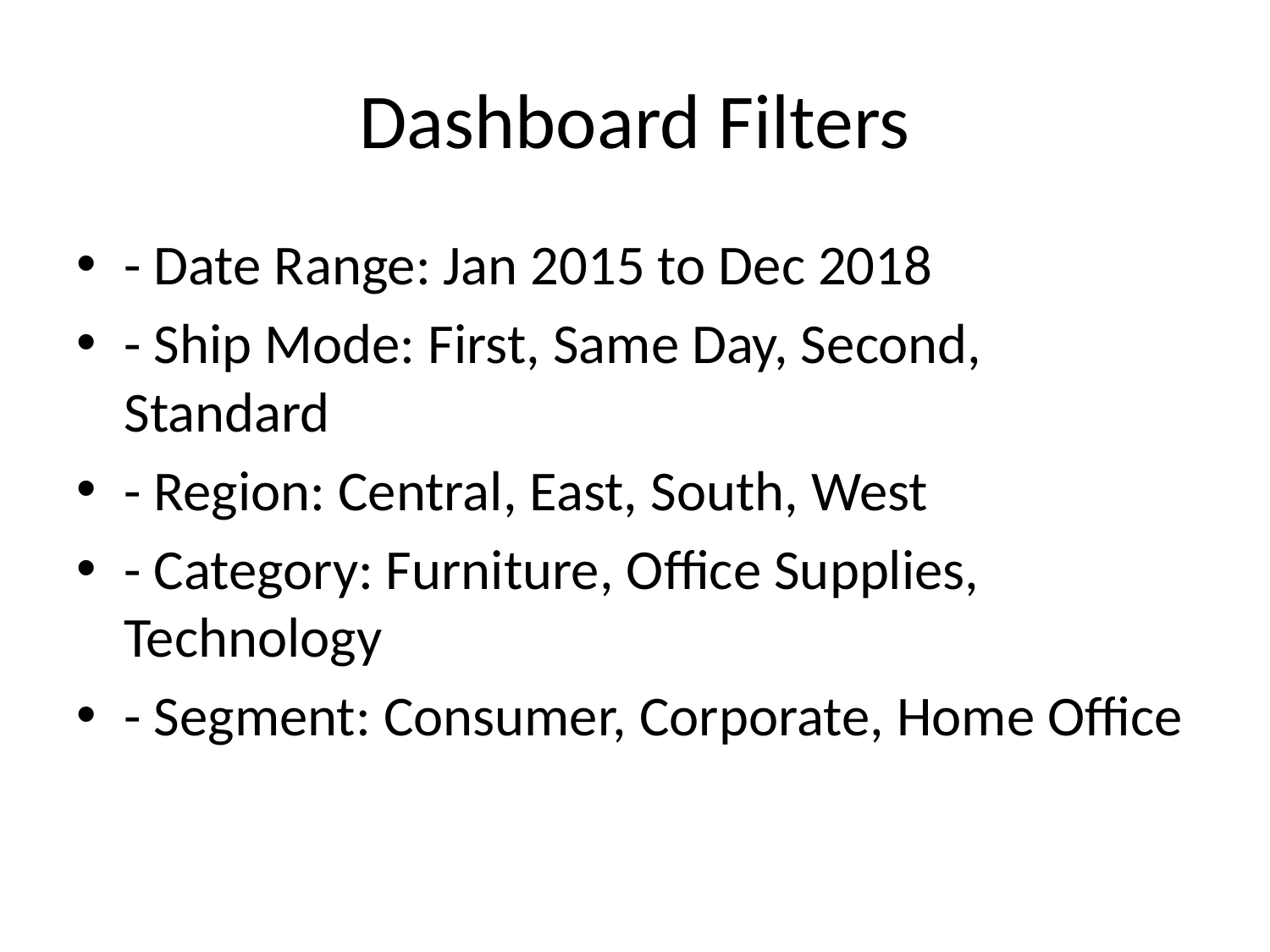

# Dashboard Filters
- Date Range: Jan 2015 to Dec 2018
- Ship Mode: First, Same Day, Second, Standard
- Region: Central, East, South, West
- Category: Furniture, Office Supplies, Technology
- Segment: Consumer, Corporate, Home Office